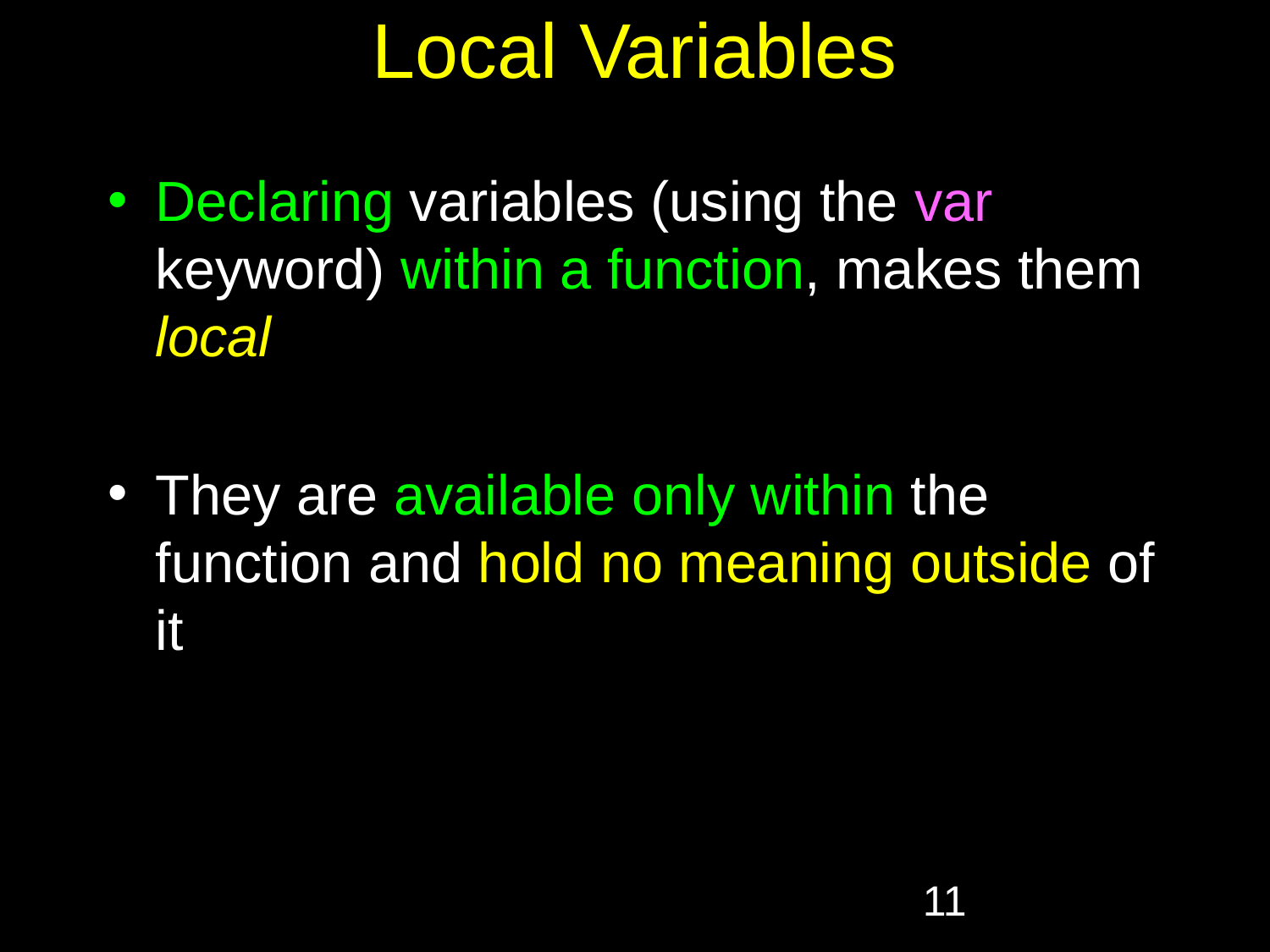

# Local Variables
Declaring variables (using the var keyword) within a function, makes them local

They are available only within the function and hold no meaning outside of it
11